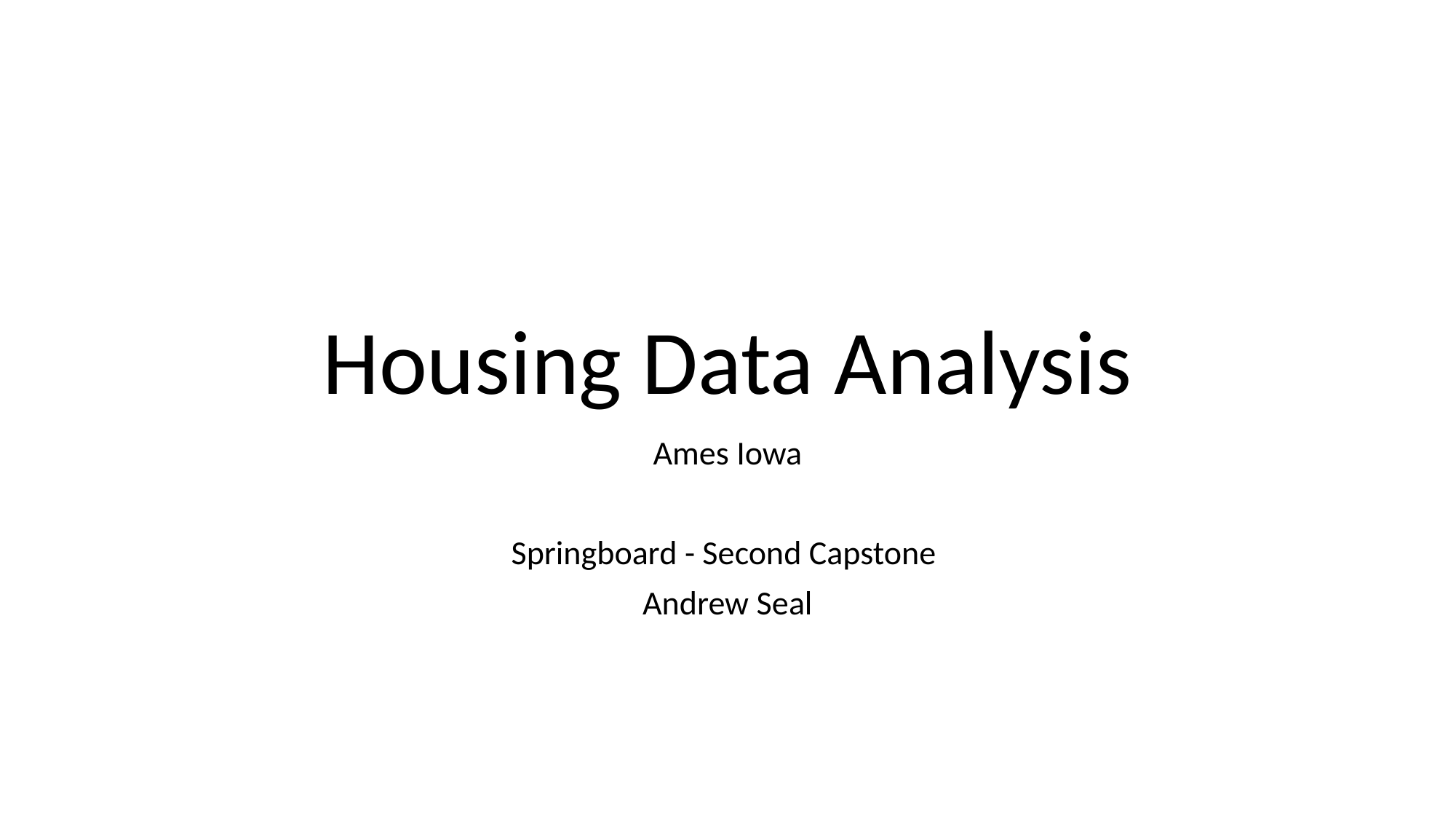

# Housing Data Analysis
Ames Iowa

Springboard - Second Capstone
Andrew Seal